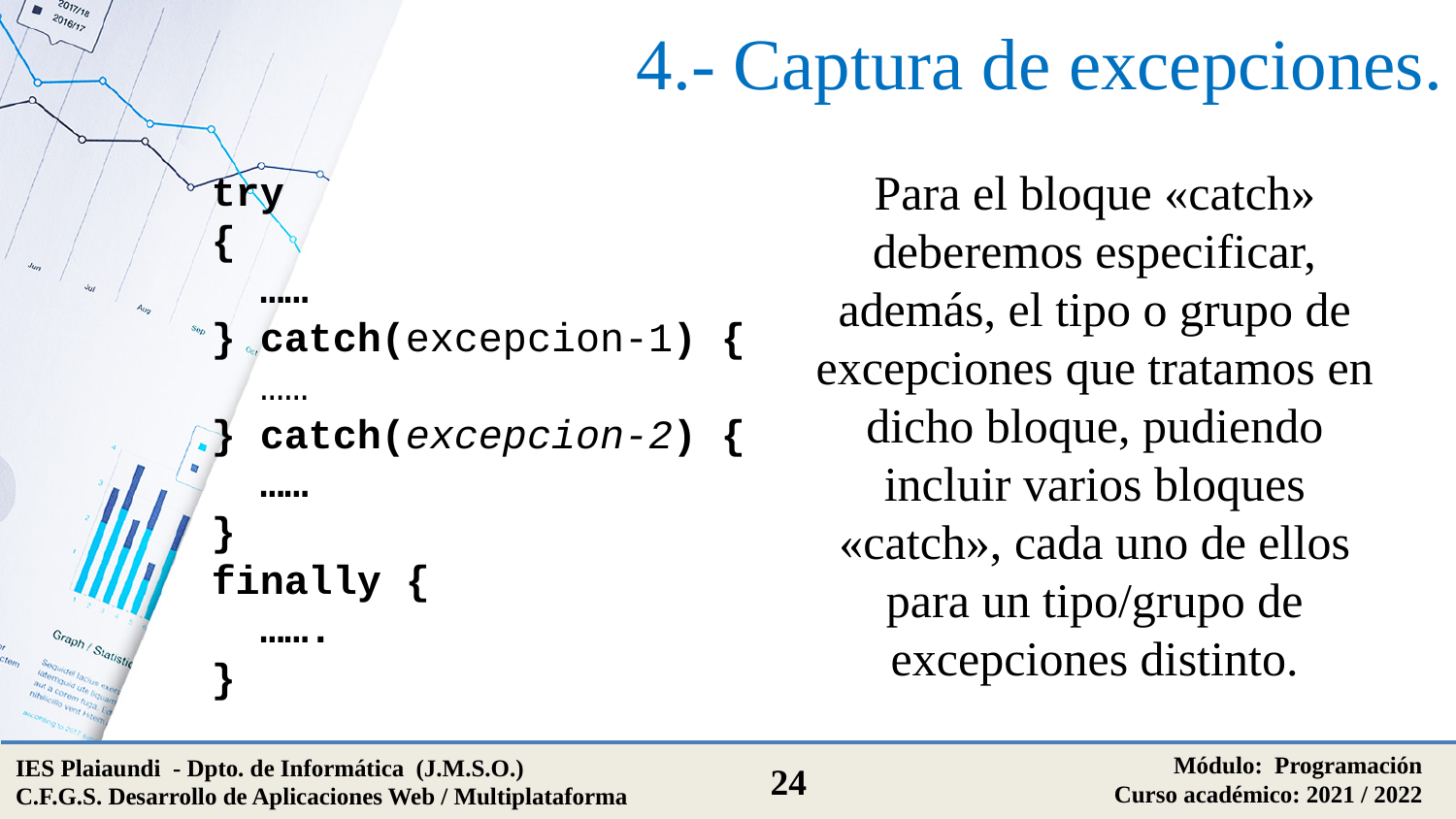

# 4.- Captura de excepciones.
Para el bloque «catch» deberemos especificar, además, el tipo o grupo de excepciones que tratamos en dicho bloque, pudiendo incluir varios bloques «catch», cada uno de ellos para un tipo/grupo de excepciones distinto.
try
{
  ……
} catch(excepcion-1) {
  ……
} catch(excepcion-2) {
  ……
}
finally {
  …….
}

Módulo:  Programación
Curso académico: 2021 / 2022
IES Plaiaundi  - Dpto. de Informática  (J.M.S.O.)
C.F.G.S. Desarrollo de Aplicaciones Web / Multiplataforma
24